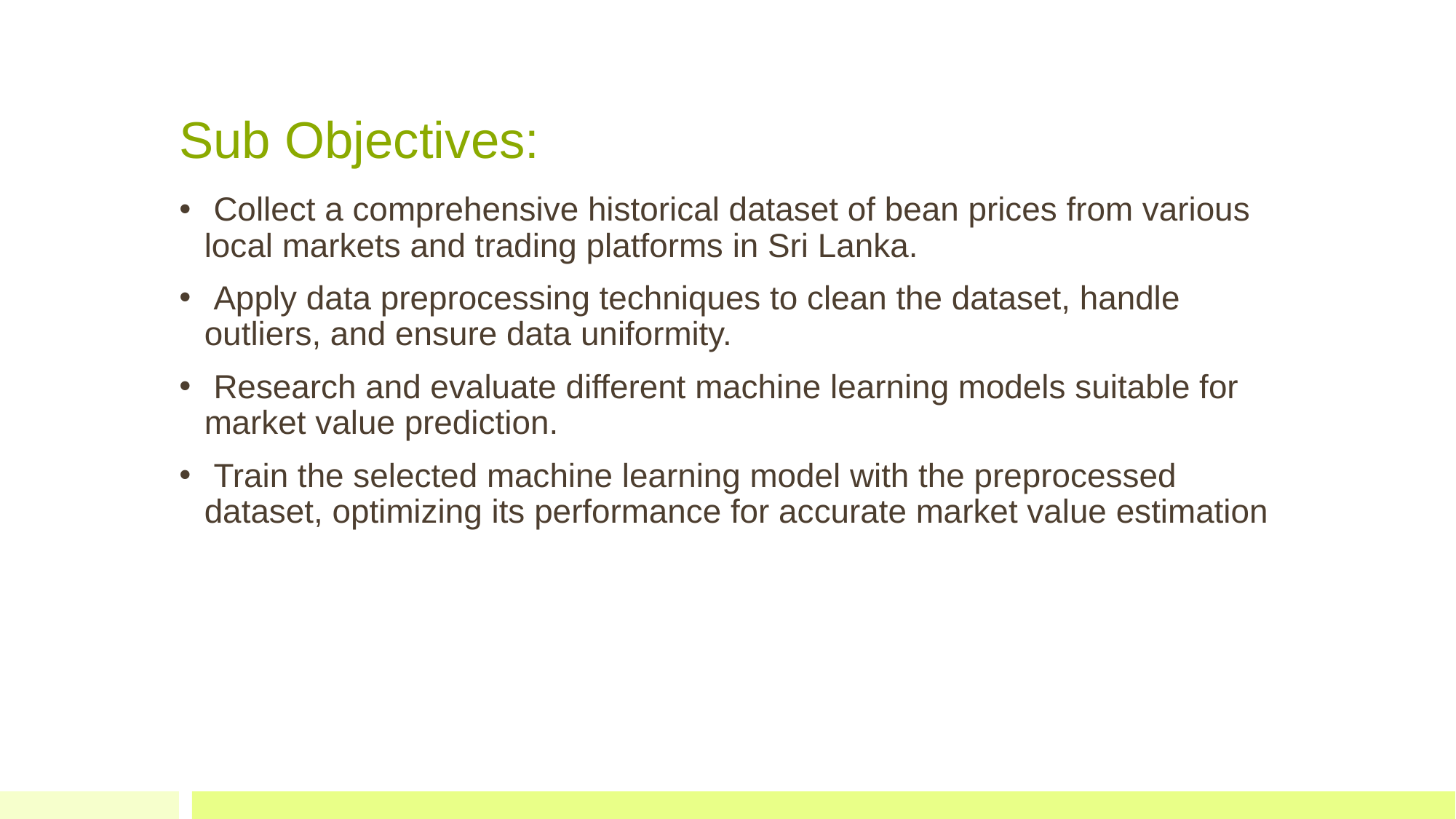

# Sub Objectives:
 Collect a comprehensive historical dataset of bean prices from various local markets and trading platforms in Sri Lanka.
 Apply data preprocessing techniques to clean the dataset, handle outliers, and ensure data uniformity.
 Research and evaluate different machine learning models suitable for market value prediction.
 Train the selected machine learning model with the preprocessed dataset, optimizing its performance for accurate market value estimation